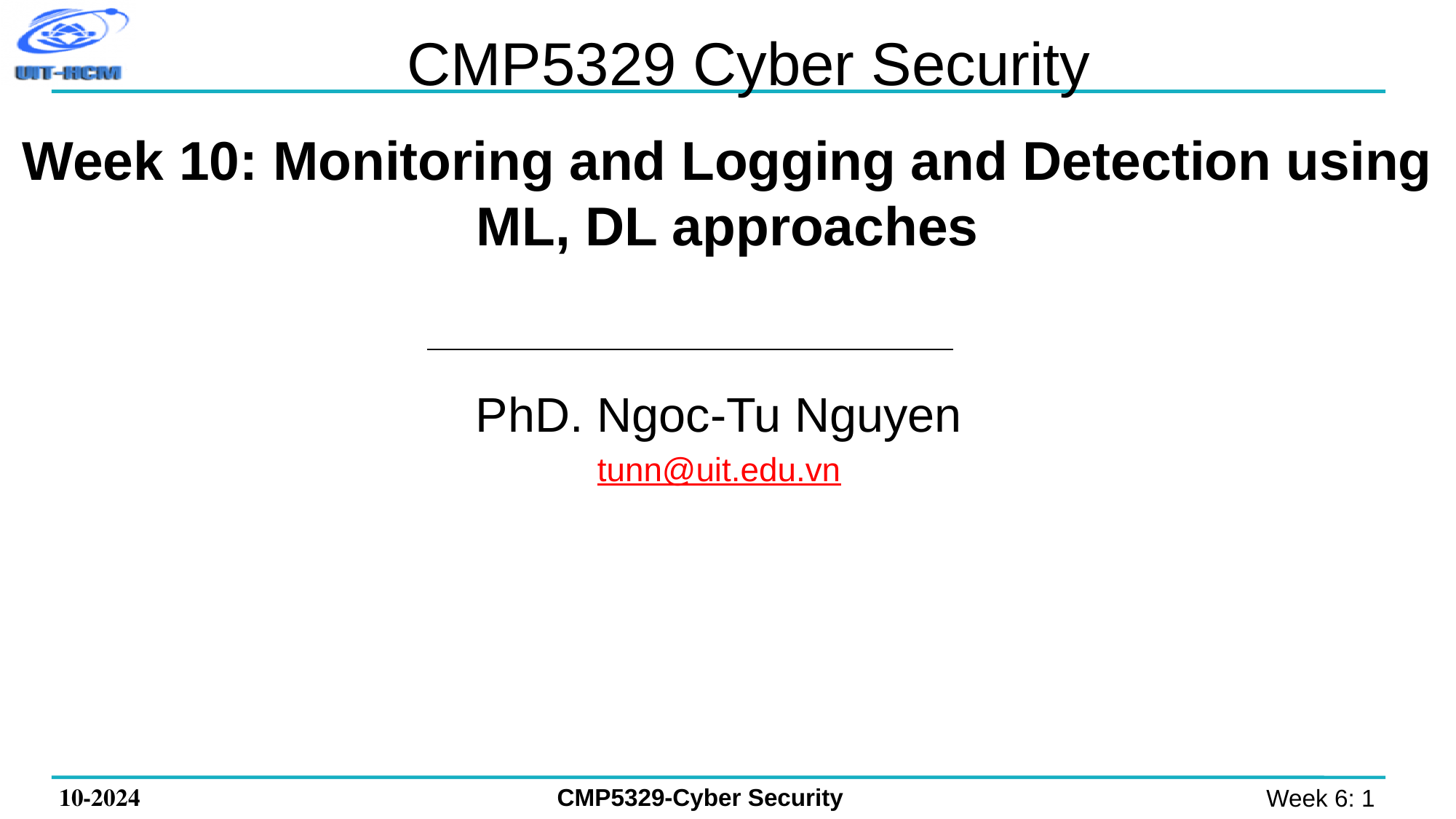

# CMP5329 Cyber Security
Week 10: Monitoring and Logging and Detection using ML, DL approaches
PhD. Ngoc-Tu Nguyen
tunn@uit.edu.vn